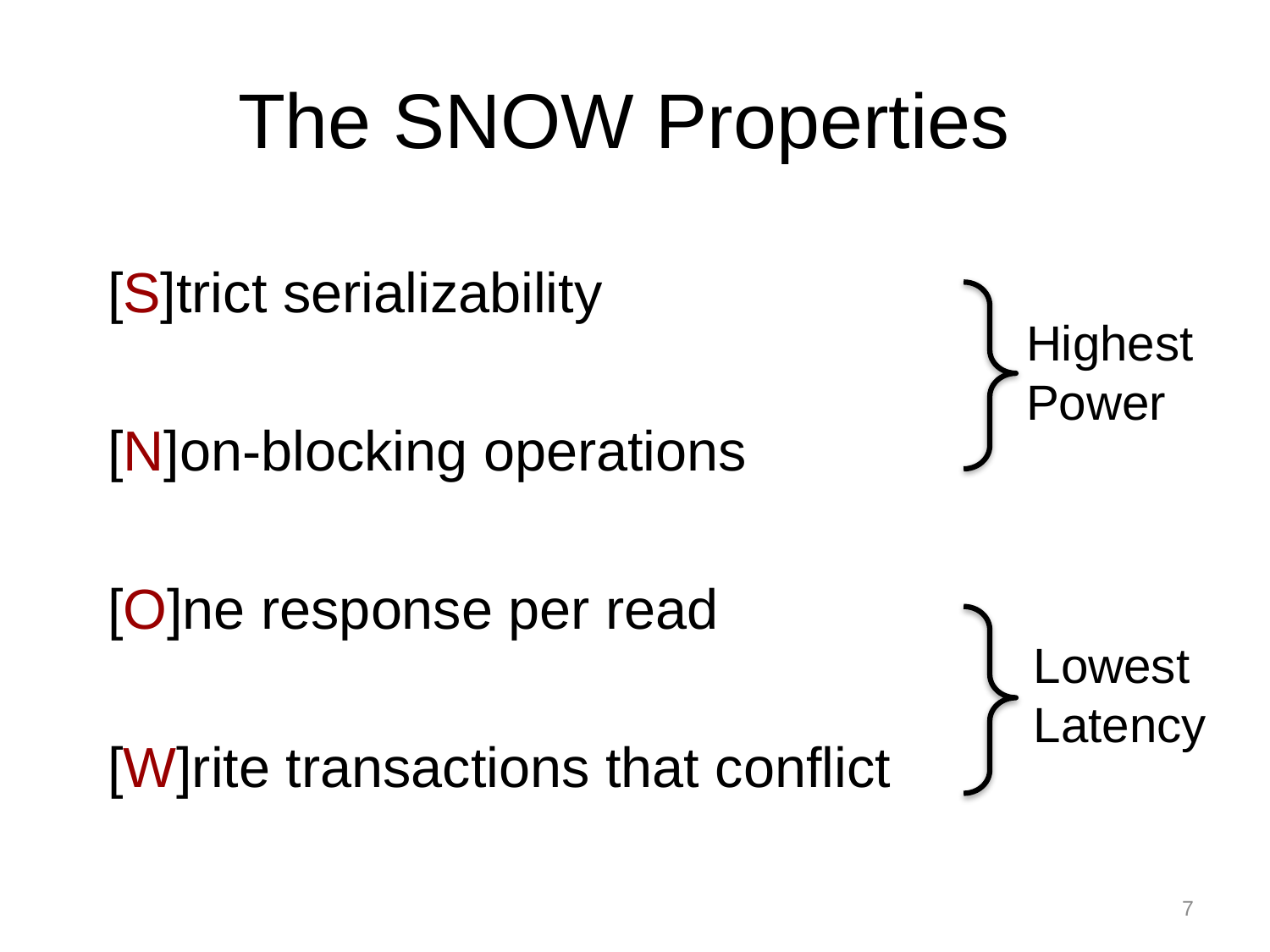

# The SNOW Properties
  [S]trict serializability

  [N]on-blocking operations

  [O]ne response per read

  [W]rite transactions that conflict

Highest
Power

Lowest
Latency
7